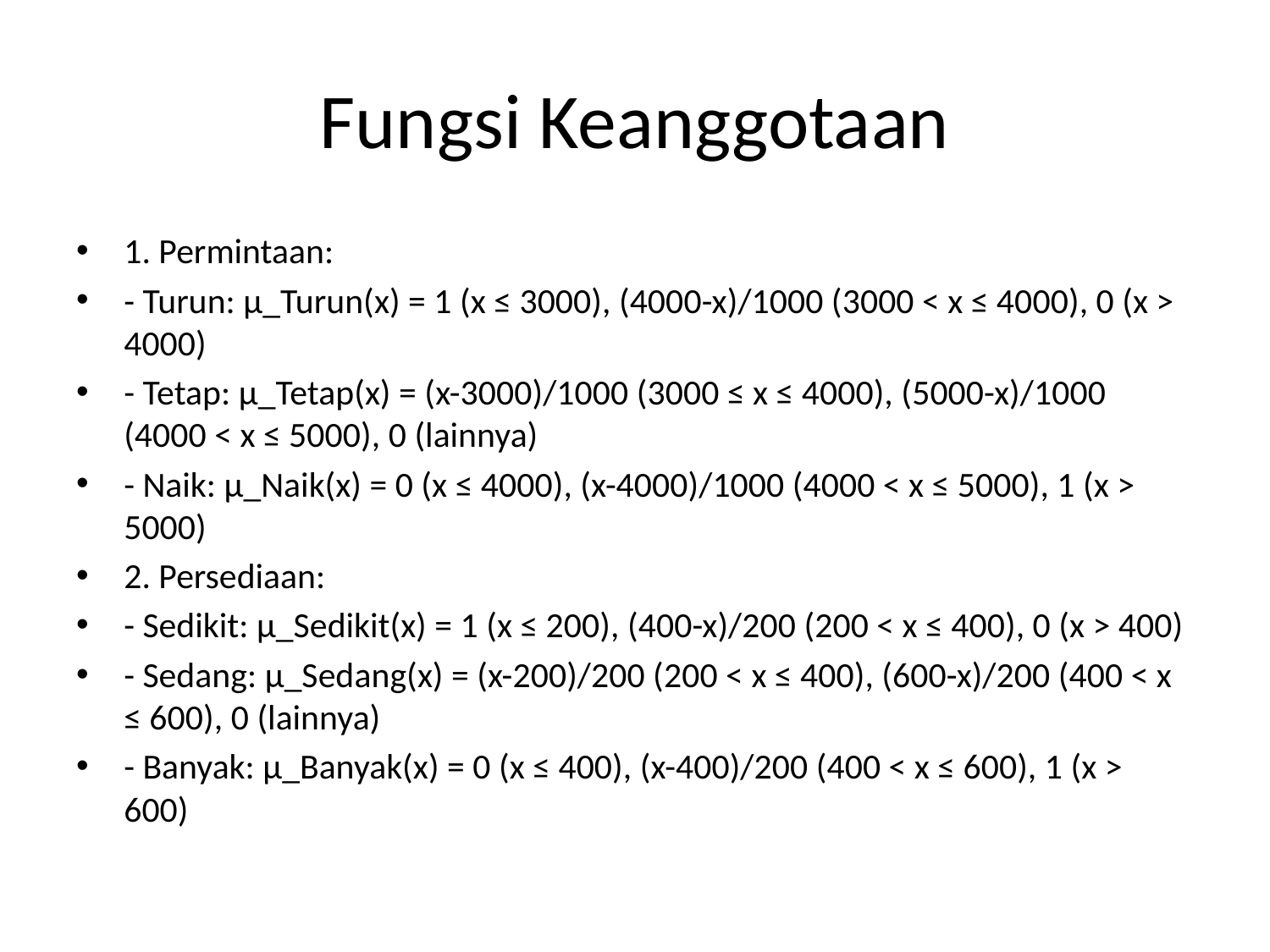

# Fungsi Keanggotaan
1. Permintaan:
- Turun: μ_Turun(x) = 1 (x ≤ 3000), (4000-x)/1000 (3000 < x ≤ 4000), 0 (x > 4000)
- Tetap: μ_Tetap(x) = (x-3000)/1000 (3000 ≤ x ≤ 4000), (5000-x)/1000 (4000 < x ≤ 5000), 0 (lainnya)
- Naik: μ_Naik(x) = 0 (x ≤ 4000), (x-4000)/1000 (4000 < x ≤ 5000), 1 (x > 5000)
2. Persediaan:
- Sedikit: μ_Sedikit(x) = 1 (x ≤ 200), (400-x)/200 (200 < x ≤ 400), 0 (x > 400)
- Sedang: μ_Sedang(x) = (x-200)/200 (200 < x ≤ 400), (600-x)/200 (400 < x ≤ 600), 0 (lainnya)
- Banyak: μ_Banyak(x) = 0 (x ≤ 400), (x-400)/200 (400 < x ≤ 600), 1 (x > 600)